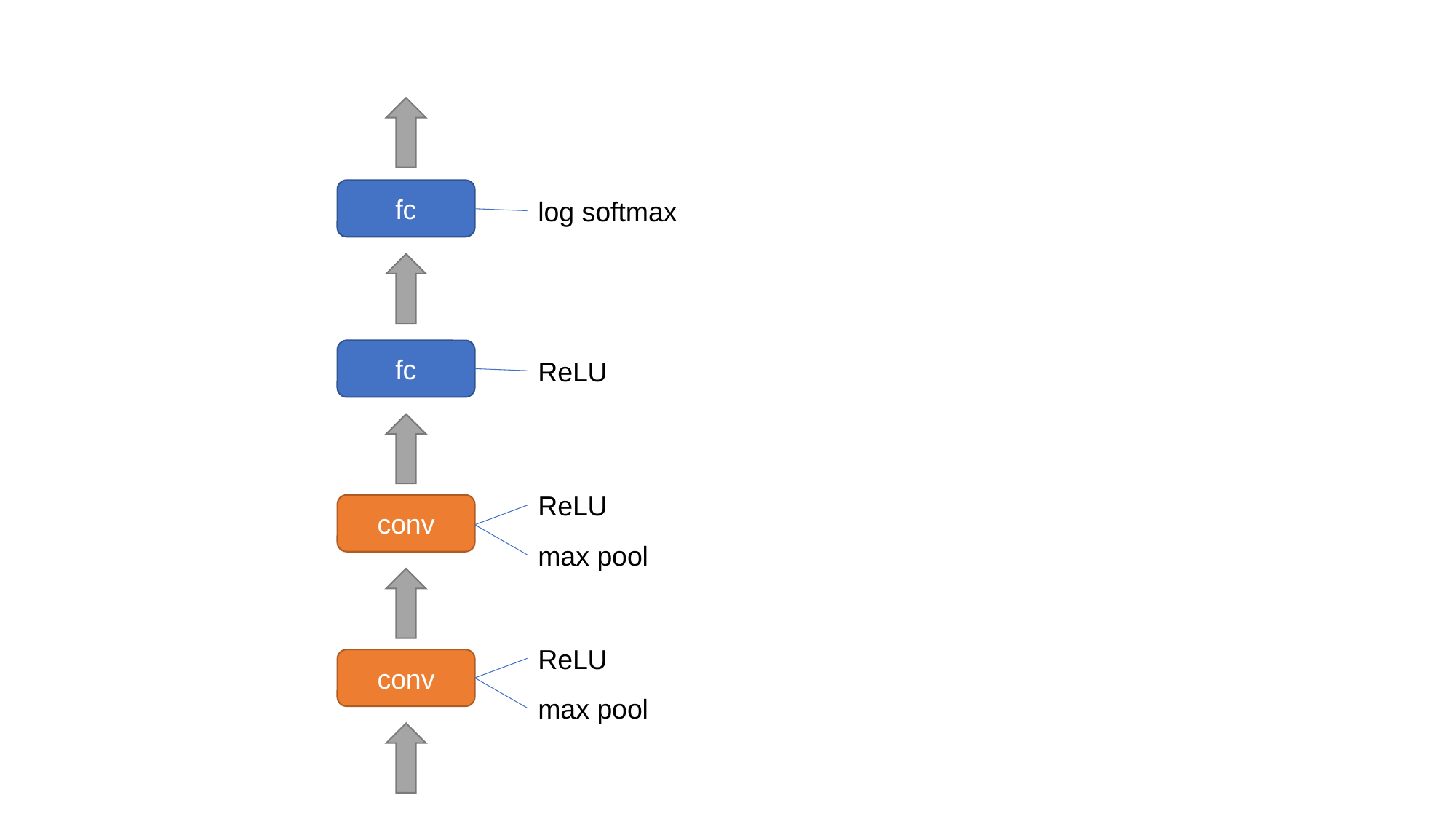

fc
log softmax

fc
ReLU

ReLU
conv
max pool

ReLU
conv
max pool